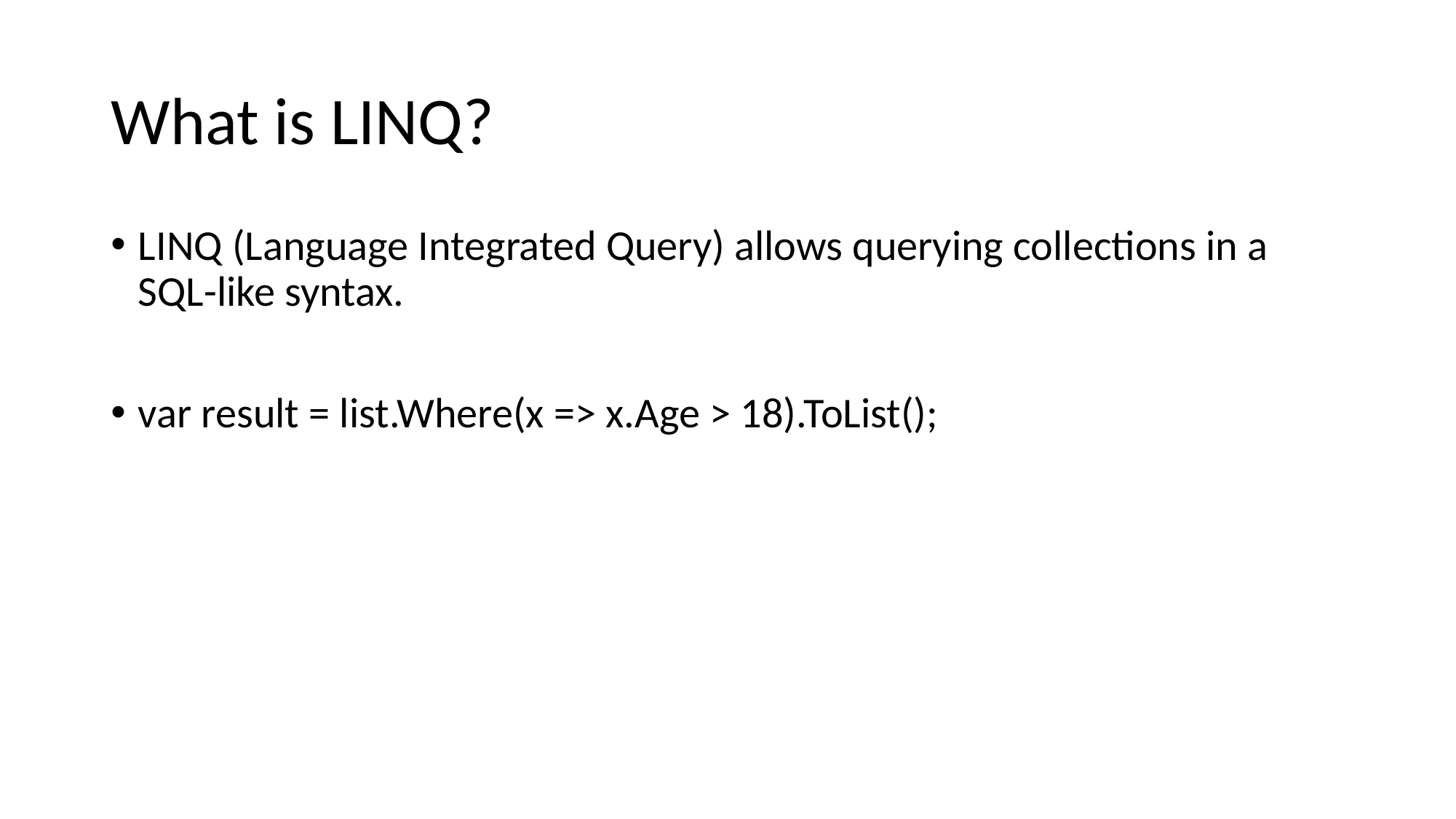

# What is LINQ?
LINQ (Language Integrated Query) allows querying collections in a SQL-like syntax.

var result = list.Where(x => x.Age > 18).ToList();